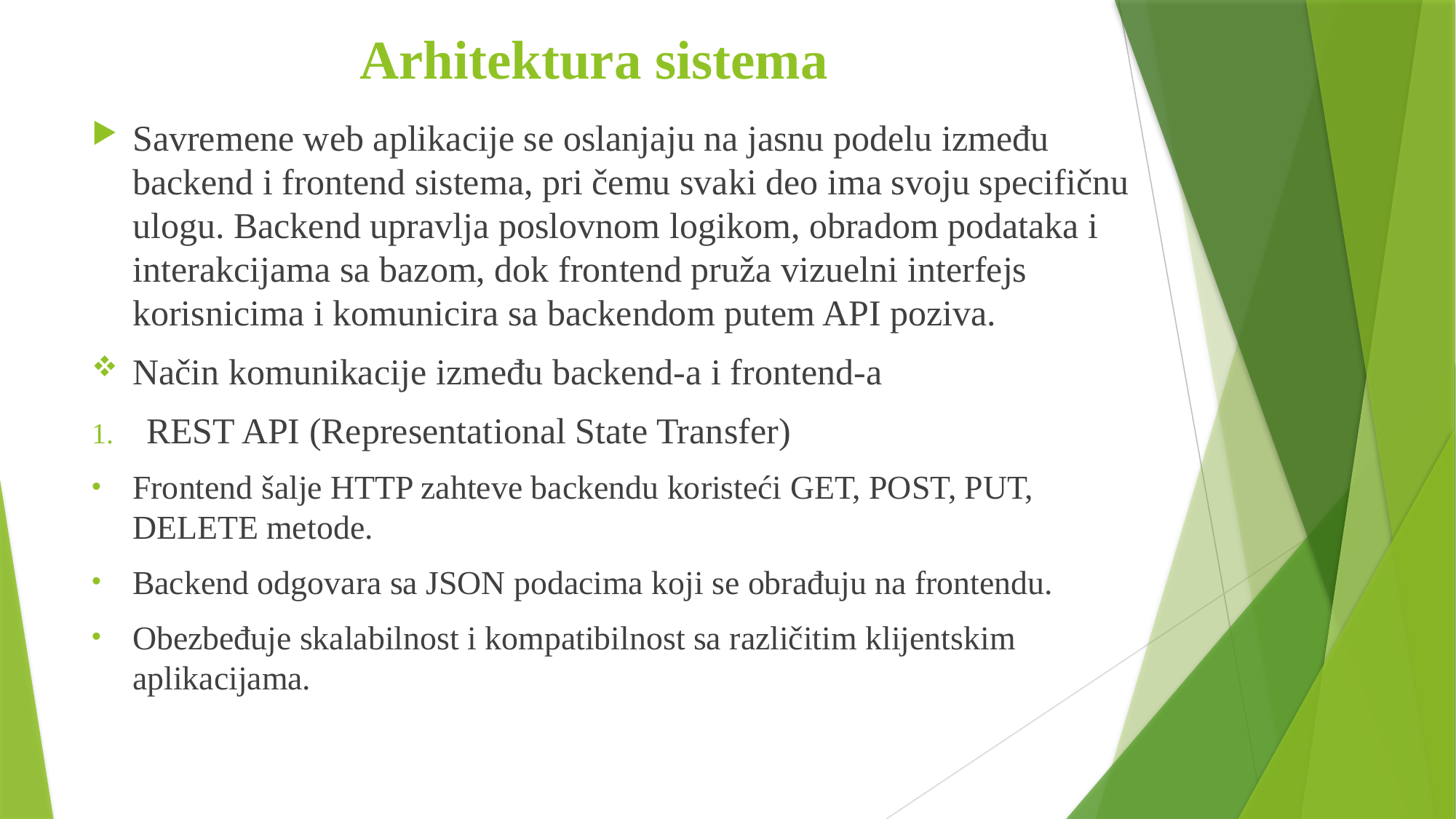

# Arhitektura sistema
Savremene web aplikacije se oslanjaju na jasnu podelu između backend i frontend sistema, pri čemu svaki deo ima svoju specifičnu ulogu. Backend upravlja poslovnom logikom, obradom podataka i interakcijama sa bazom, dok frontend pruža vizuelni interfejs korisnicima i komunicira sa backendom putem API poziva.
Način komunikacije između backend-a i frontend-a
REST API (Representational State Transfer)
Frontend šalje HTTP zahteve backendu koristeći GET, POST, PUT, DELETE metode.
Backend odgovara sa JSON podacima koji se obrađuju na frontendu.
Obezbeđuje skalabilnost i kompatibilnost sa različitim klijentskim aplikacijama.